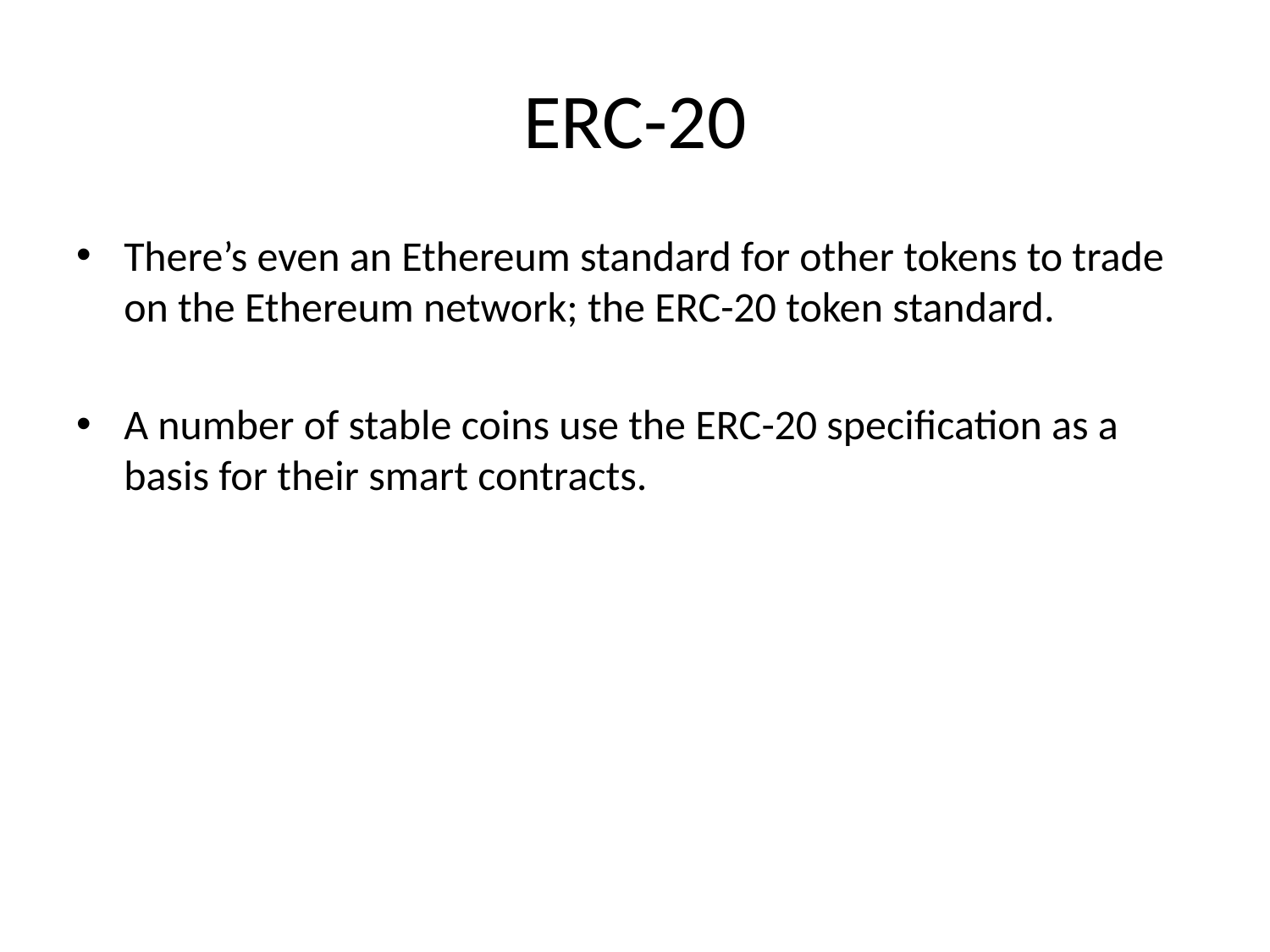

# ERC-20
There’s even an Ethereum standard for other tokens to trade on the Ethereum network; the ERC-20 token standard.

A number of stable coins use the ERC-20 specification as a basis for their smart contracts.